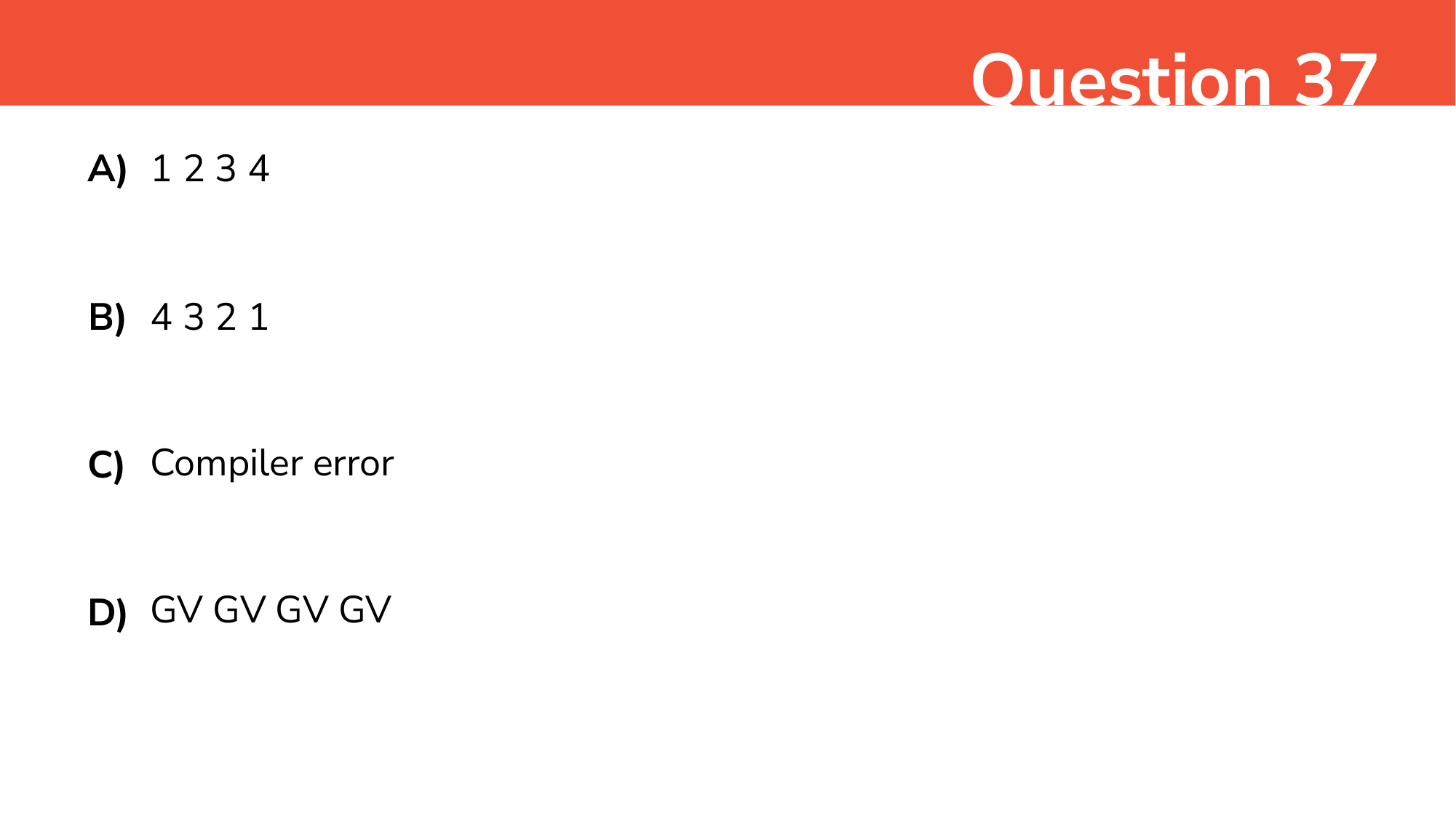

Question 37
1 2 3 4
A)
B)
4 3 2 1
Compiler error
C)
GV GV GV GV
D)